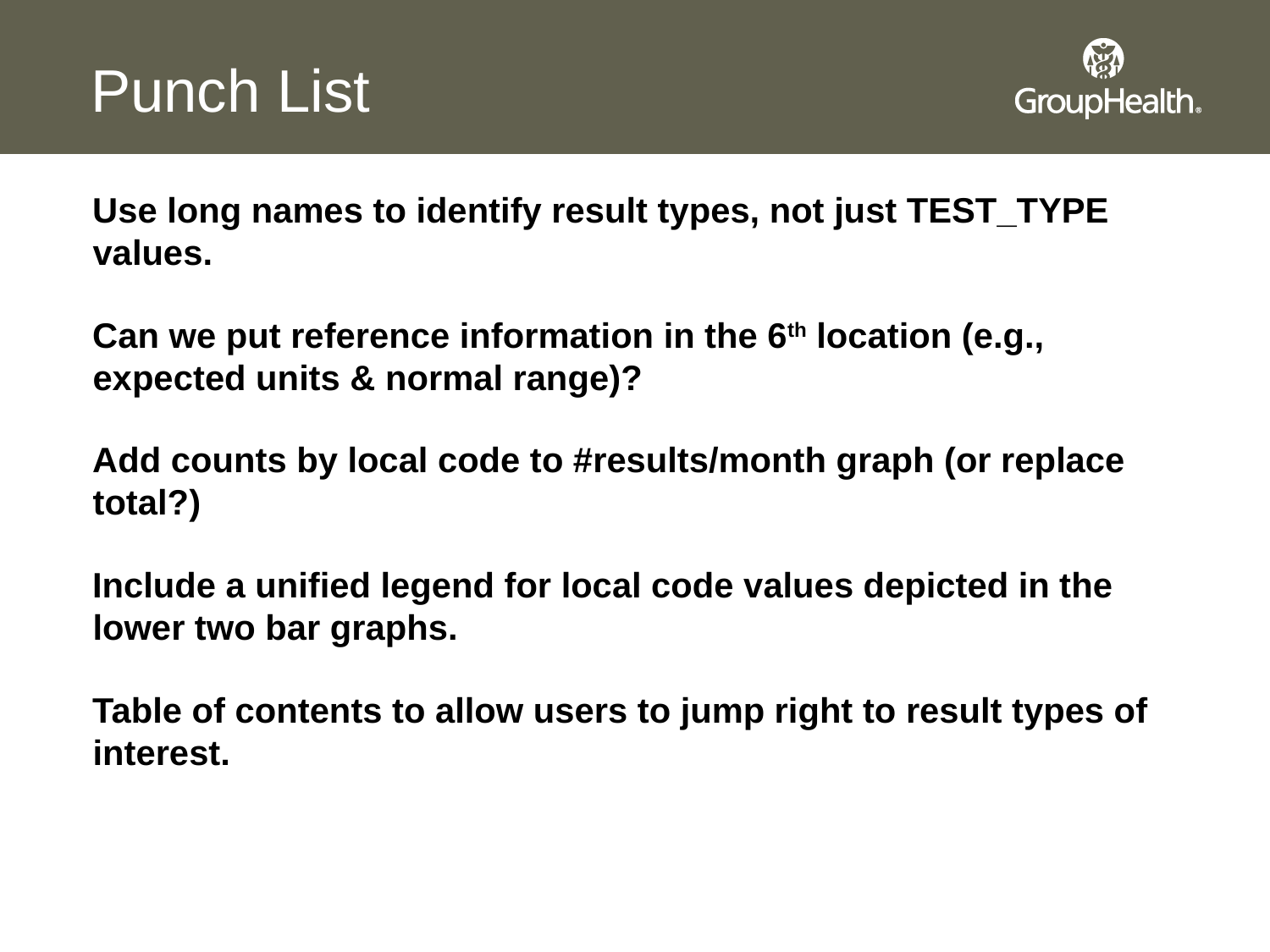

# Punch List
Use long names to identify result types, not just TEST_TYPE values.
Can we put reference information in the 6th location (e.g., expected units & normal range)?
Add counts by local code to #results/month graph (or replace total?)
Include a unified legend for local code values depicted in the lower two bar graphs.
Table of contents to allow users to jump right to result types of interest.